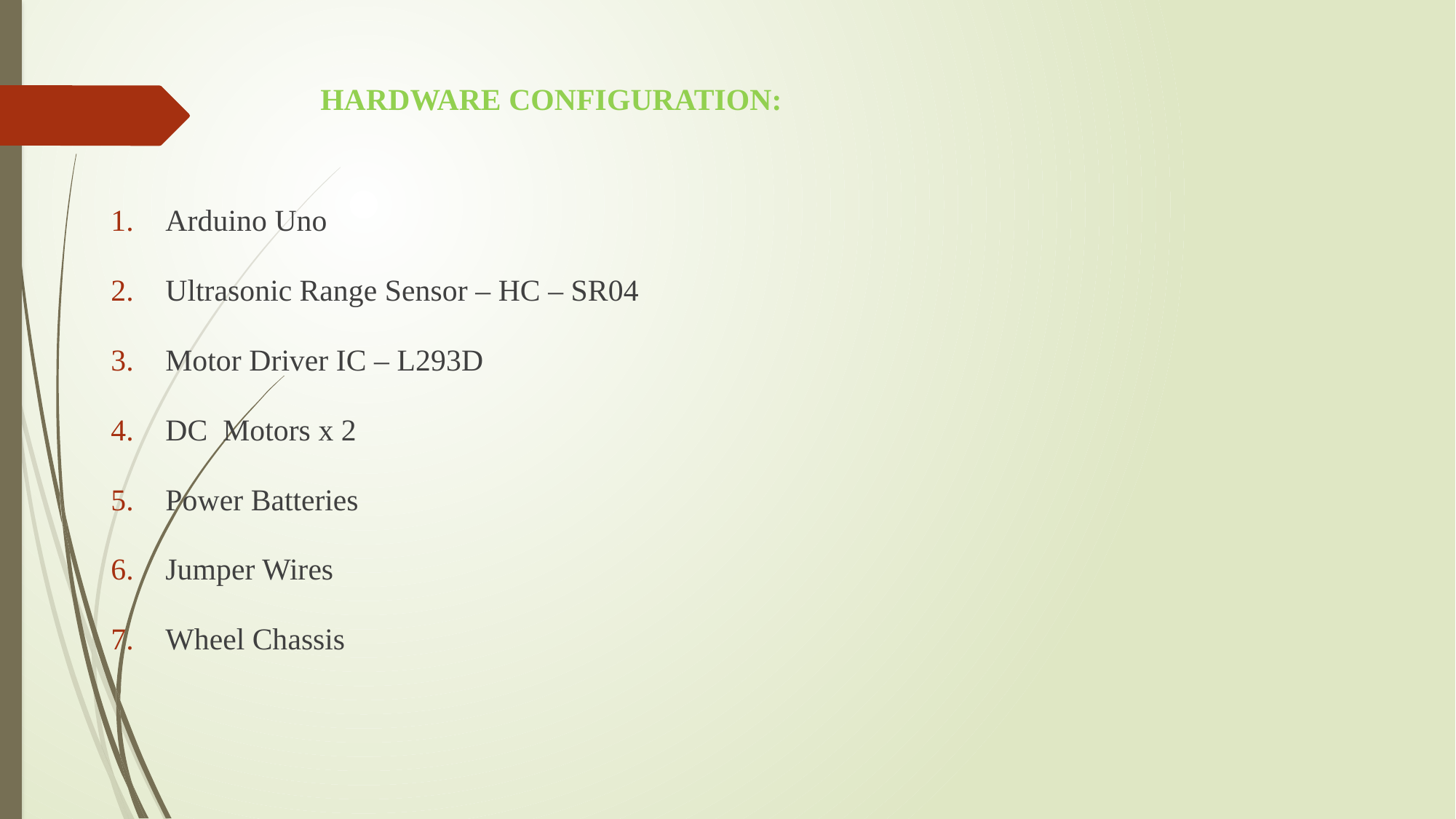

# HARDWARE CONFIGURATION:
Arduino Uno
Ultrasonic Range Sensor – HC – SR04
Motor Driver IC – L293D
DC  Motors x 2
Power Batteries
Jumper Wires
Wheel Chassis